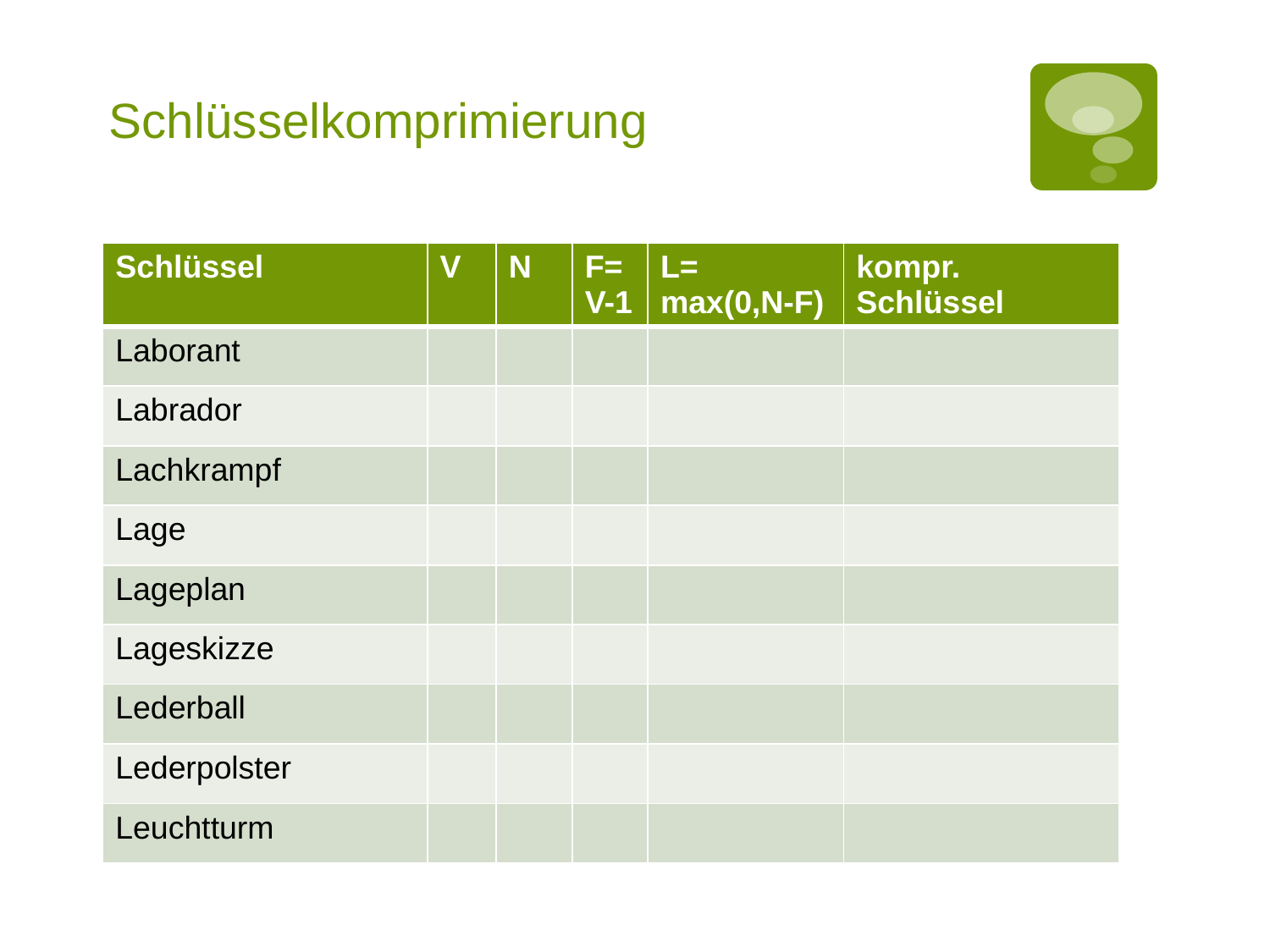

# Schlüsselkomprimierung
| Schlüssel | V | N | F= V-1 | L= max(0,N-F) | kompr. Schlüssel |
| --- | --- | --- | --- | --- | --- |
| Laborant |  |  |  |  |  |
| Labrador |  |  |  |  |  |
| Lachkrampf |  |  |  |  |  |
| Lage |  |  |  |  |  |
| Lageplan |  |  |  |  |  |
| Lageskizze |  |  |  |  |  |
| Lederball |  |  |  |  |  |
| Lederpolster |  |  |  |  |  |
| Leuchtturm |  |  |  |  |  |